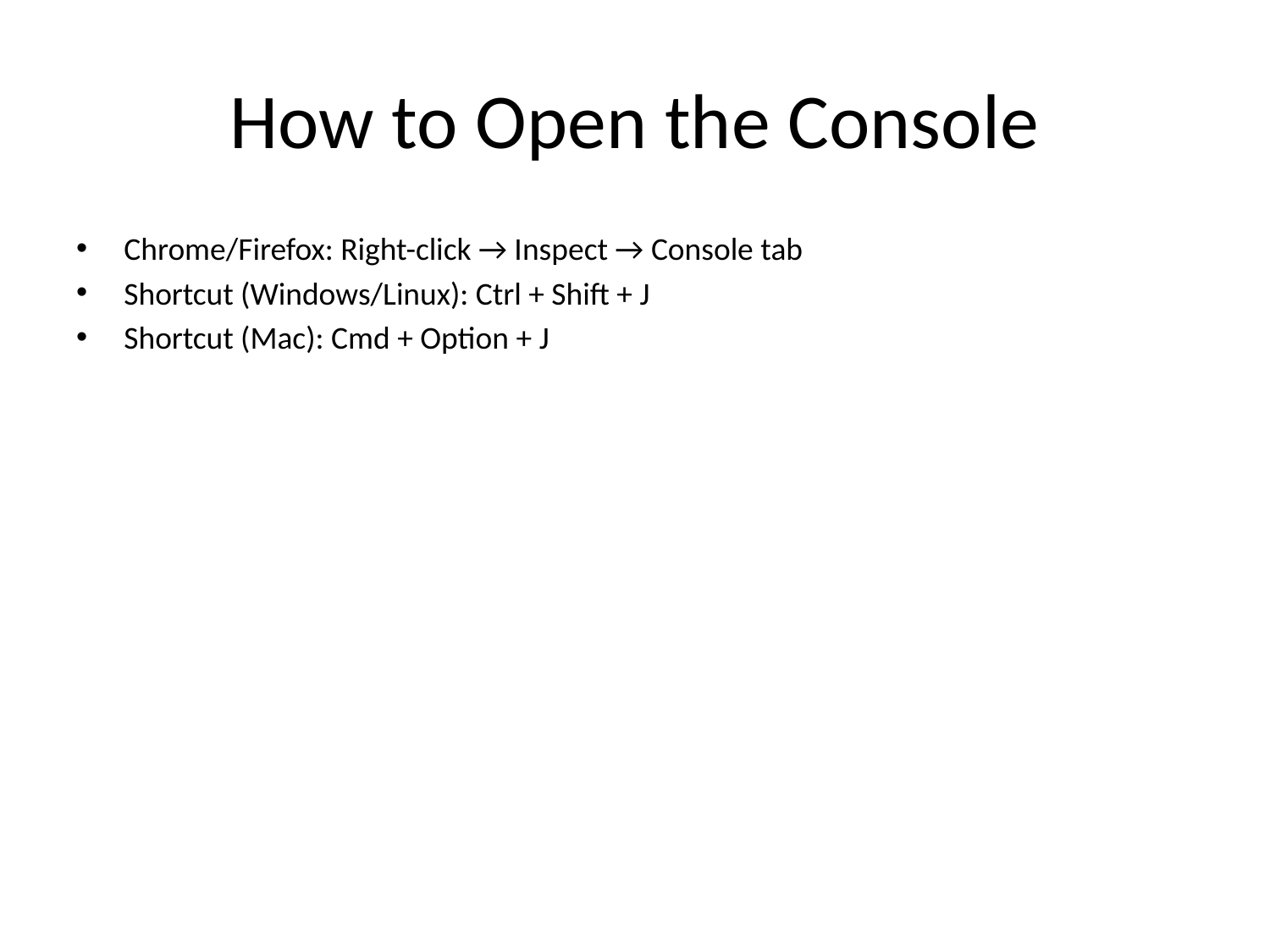

# How to Open the Console
Chrome/Firefox: Right-click → Inspect → Console tab
Shortcut (Windows/Linux): Ctrl + Shift + J
Shortcut (Mac): Cmd + Option + J